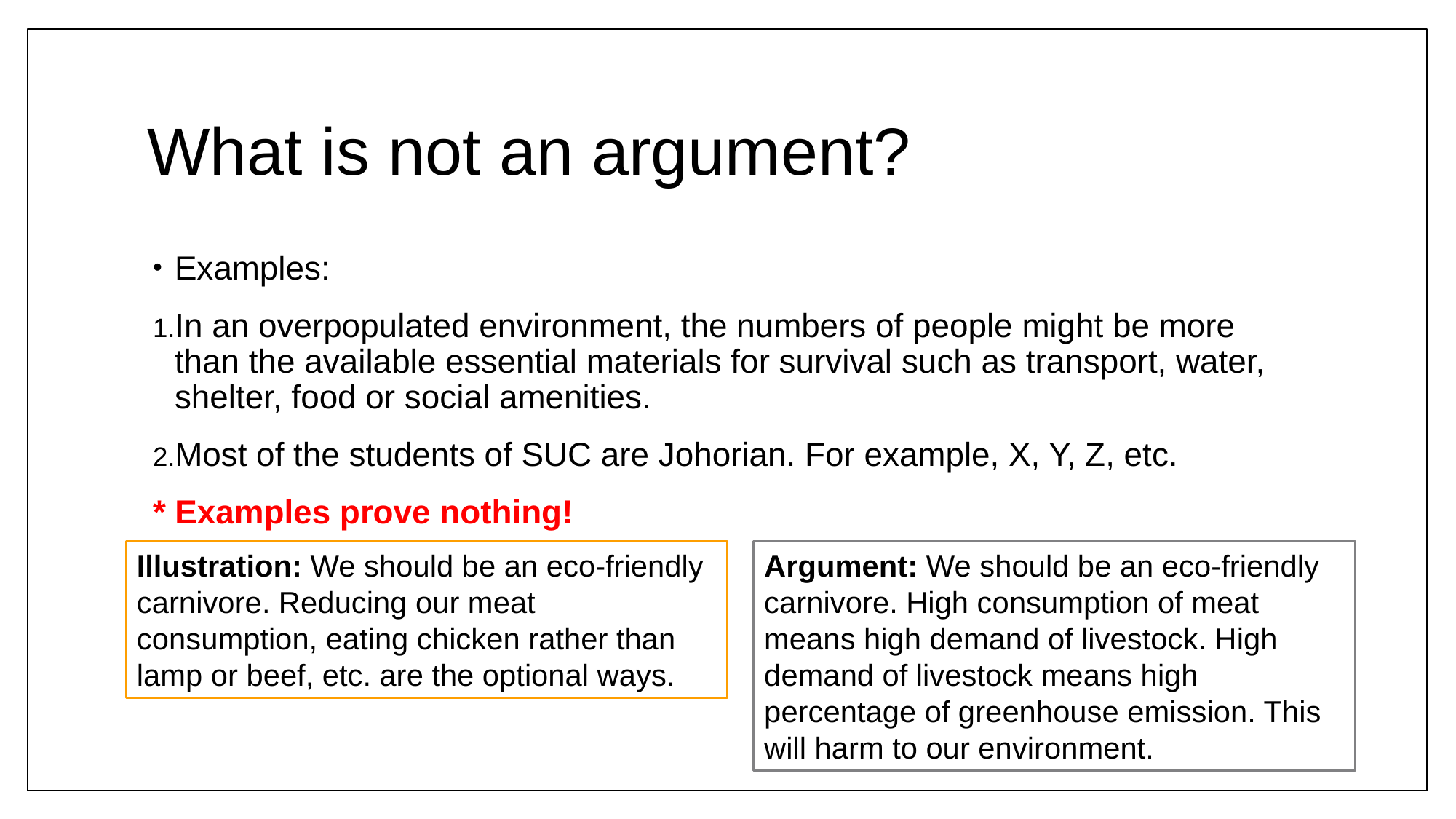

# What is not an argument?
Examples:
In an overpopulated environment, the numbers of people might be more than the available essential materials for survival such as transport, water, shelter, food or social amenities.
Most of the students of SUC are Johorian. For example, X, Y, Z, etc.
* Examples prove nothing!
Illustration: We should be an eco-friendly carnivore. Reducing our meat consumption, eating chicken rather than lamp or beef, etc. are the optional ways.
Argument: We should be an eco-friendly carnivore. High consumption of meat means high demand of livestock. High demand of livestock means high percentage of greenhouse emission. This will harm to our environment.